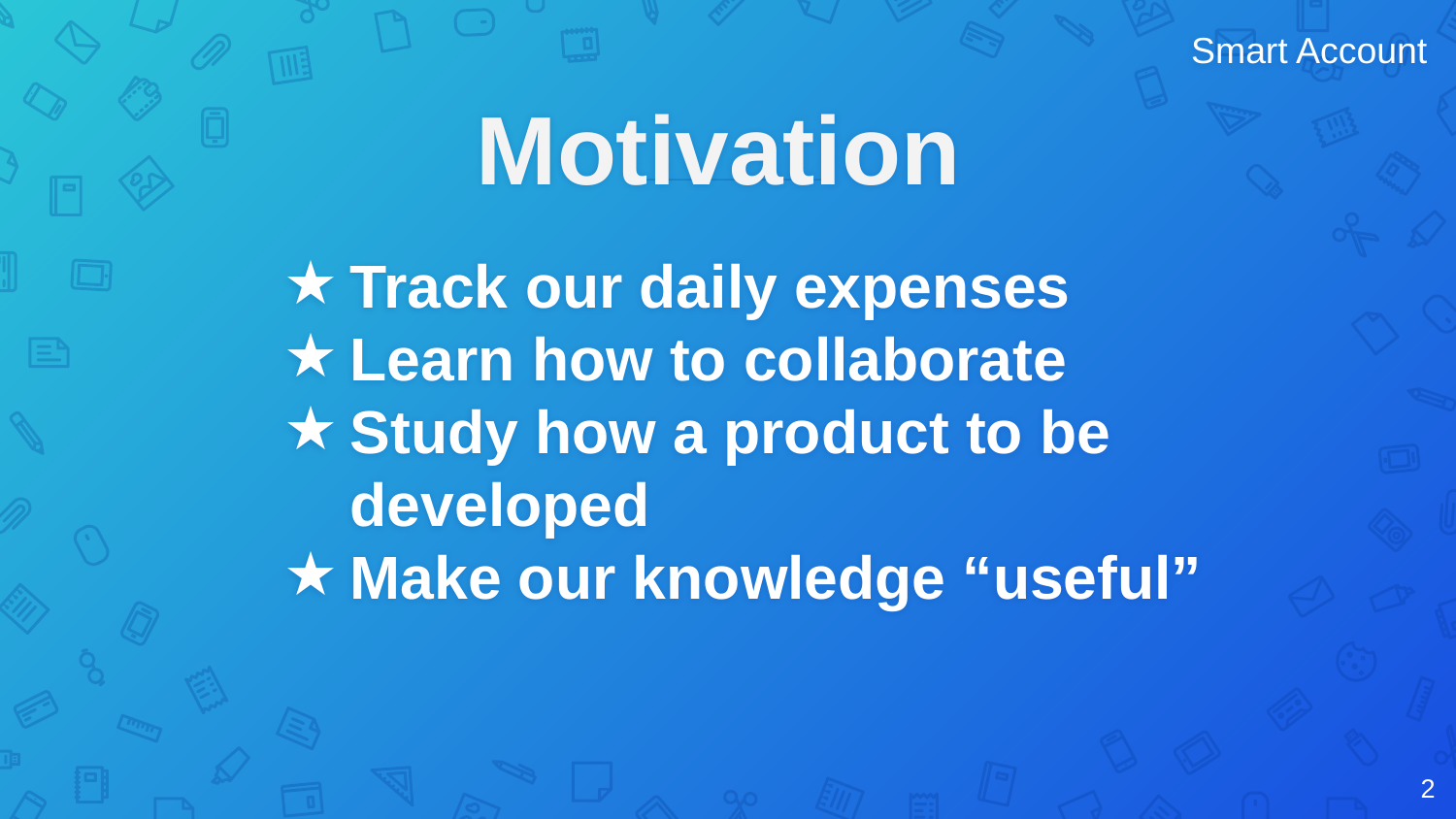

Smart Account
# Motivation
Track our daily expenses
Learn how to collaborate
Study how a product to be developed
Make our knowledge “useful”
2